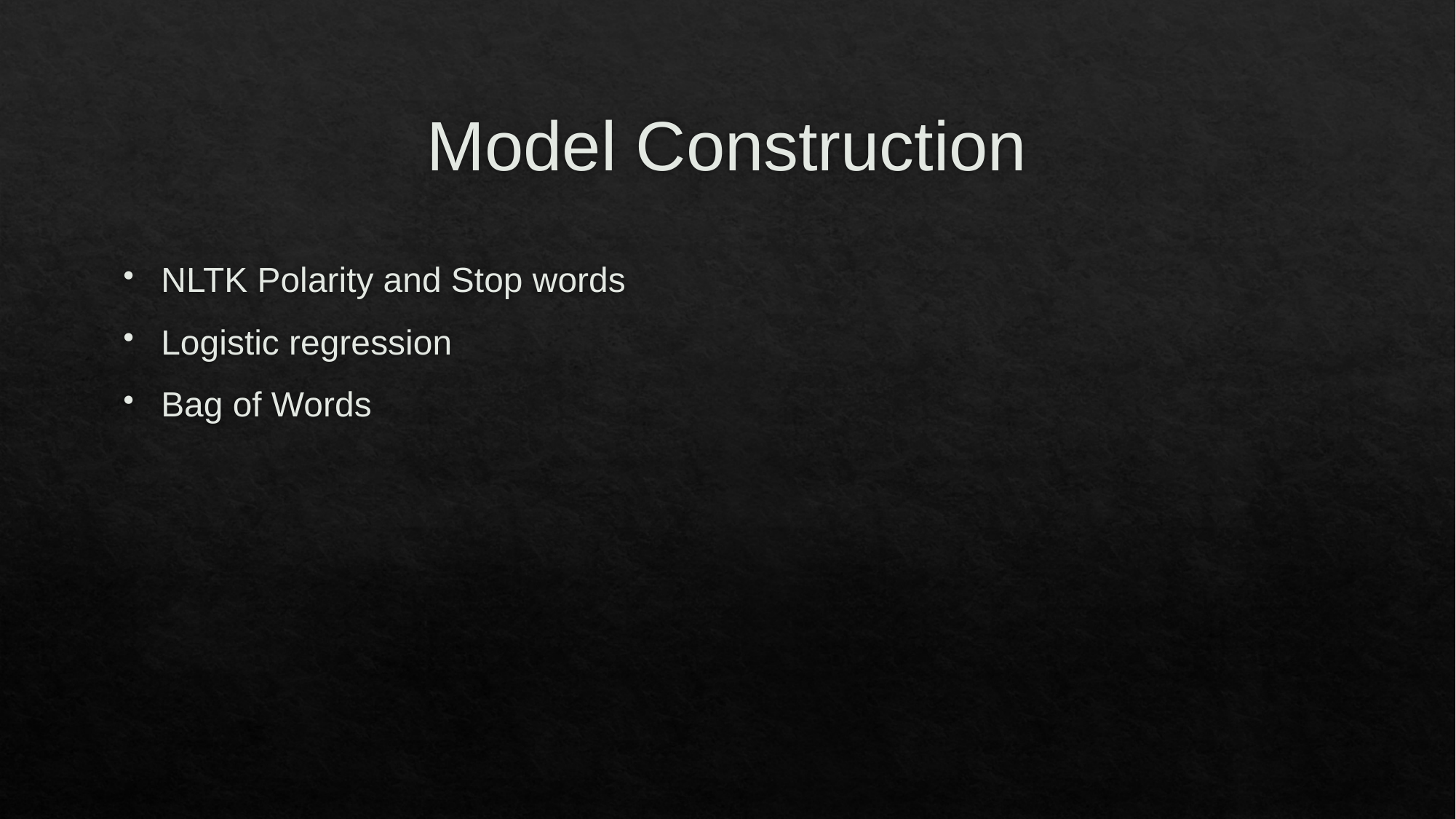

# Model Construction
NLTK Polarity and Stop words
Logistic regression
Bag of Words